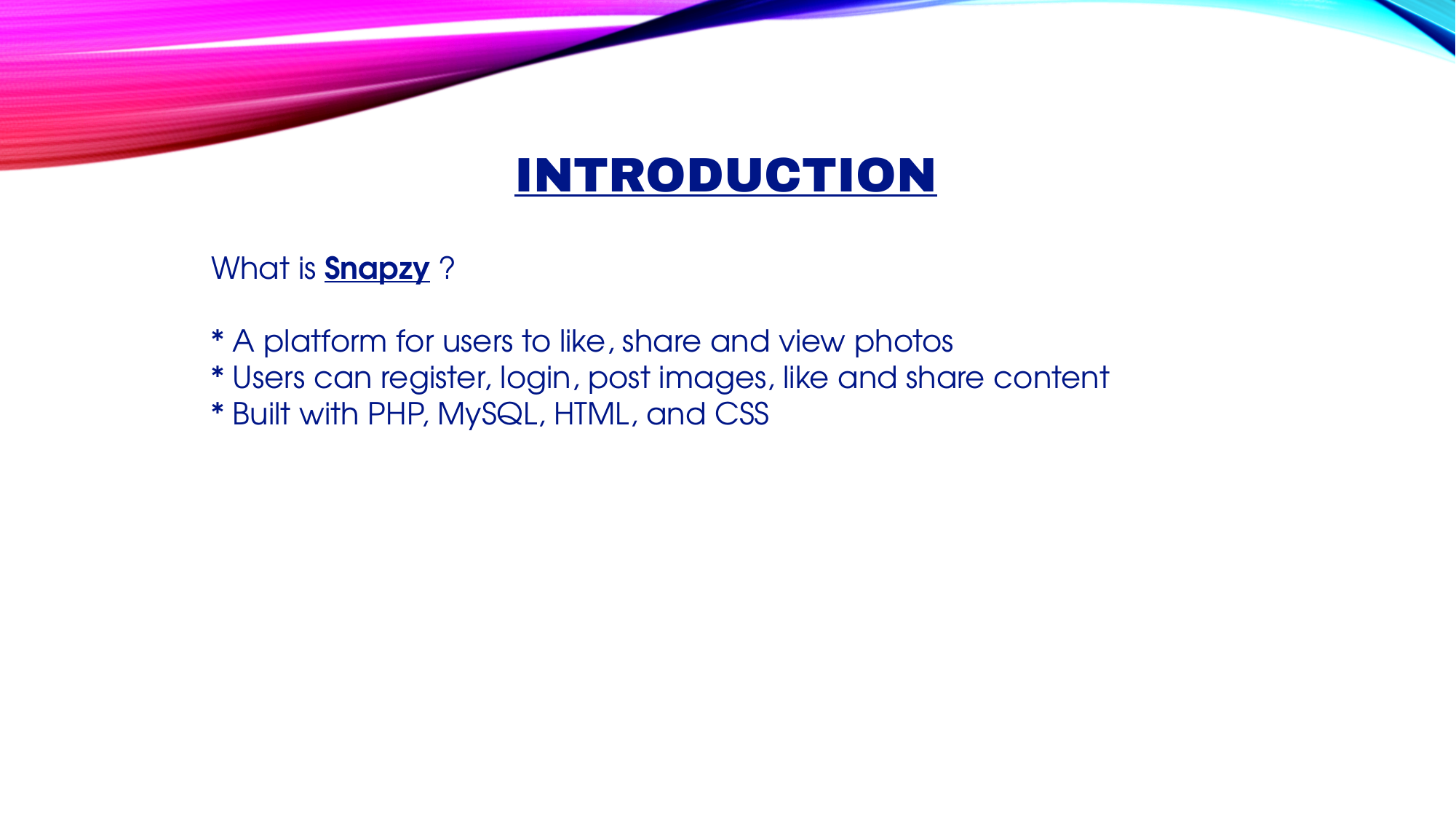

INTRODUCTION
What is Snapzy ?

* A platform for users to like, share and view photos
* Users can register, login, post images, like and share content
* Built with PHP, MySQL, HTML, and CSS